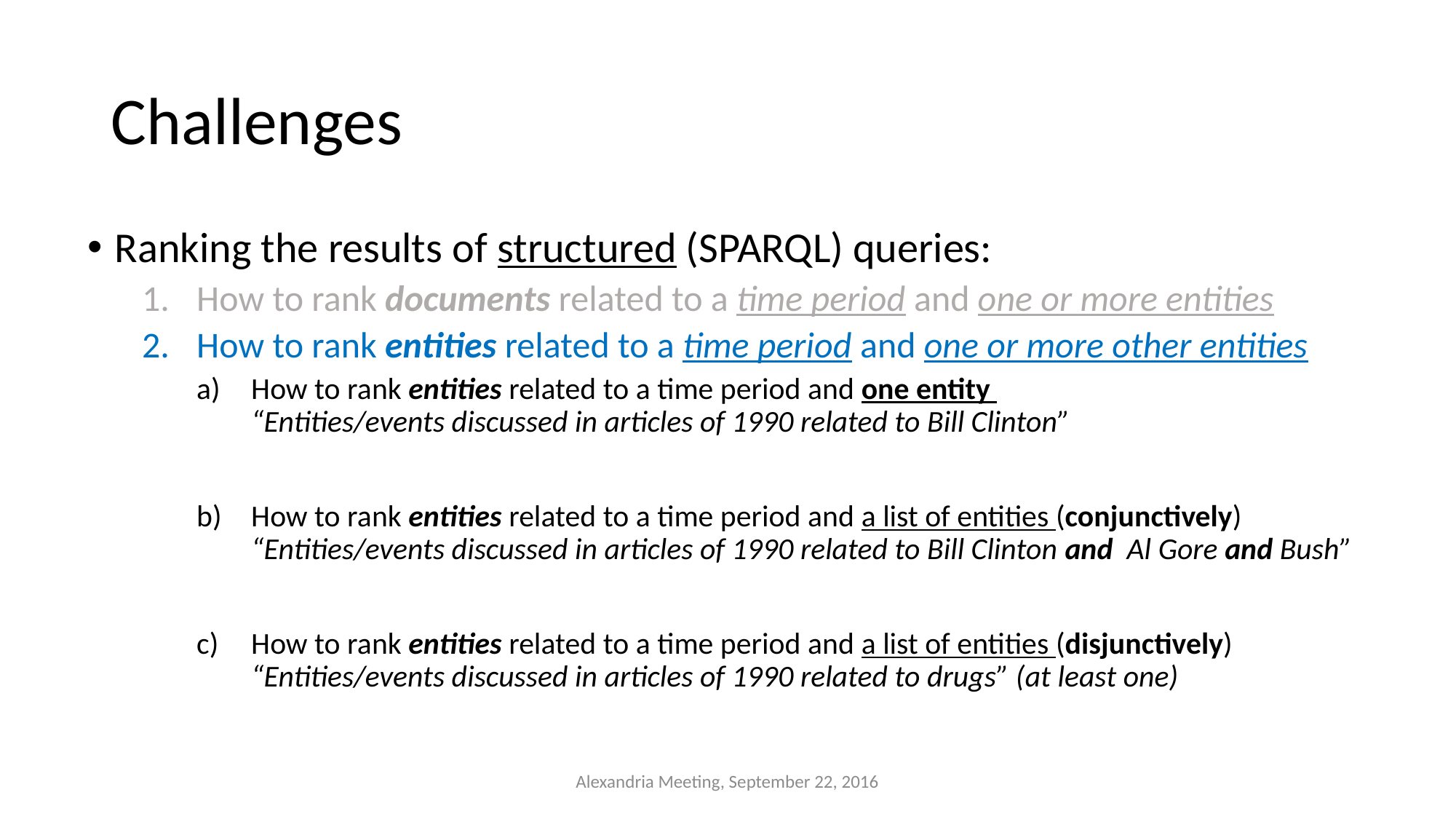

# Challenges
Ranking the results of structured (SPARQL) queries:
How to rank documents related to a time period and one or more entities
How to rank entities related to a time period and one or more other entities
How to rank entities related to a time period and one entity
“Entities/events discussed in articles of 1990 related to Bill Clinton”

How to rank entities related to a time period and a list of entities (conjunctively)
“Entities/events discussed in articles of 1990 related to Bill Clinton and  Al Gore and Bush”

How to rank entities related to a time period and a list of entities (disjunctively)
“Entities/events discussed in articles of 1990 related to drugs” (at least one)

Alexandria Meeting, September 22, 2016